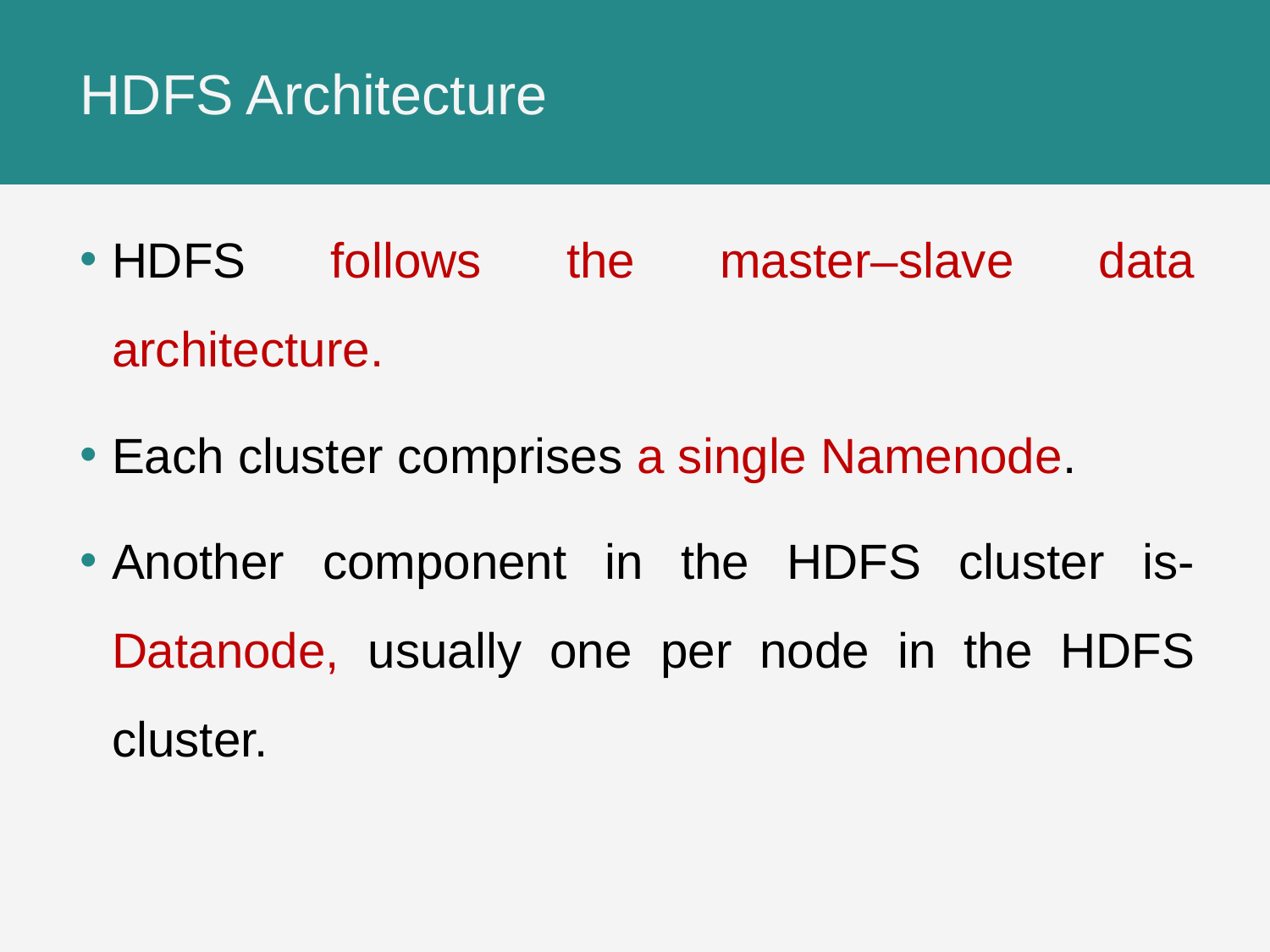

# HDFS Architecture
HDFS follows the master–slave data architecture.
Each cluster comprises a single Namenode.
Another component in the HDFS cluster is- Datanode, usually one per node in the HDFS cluster.